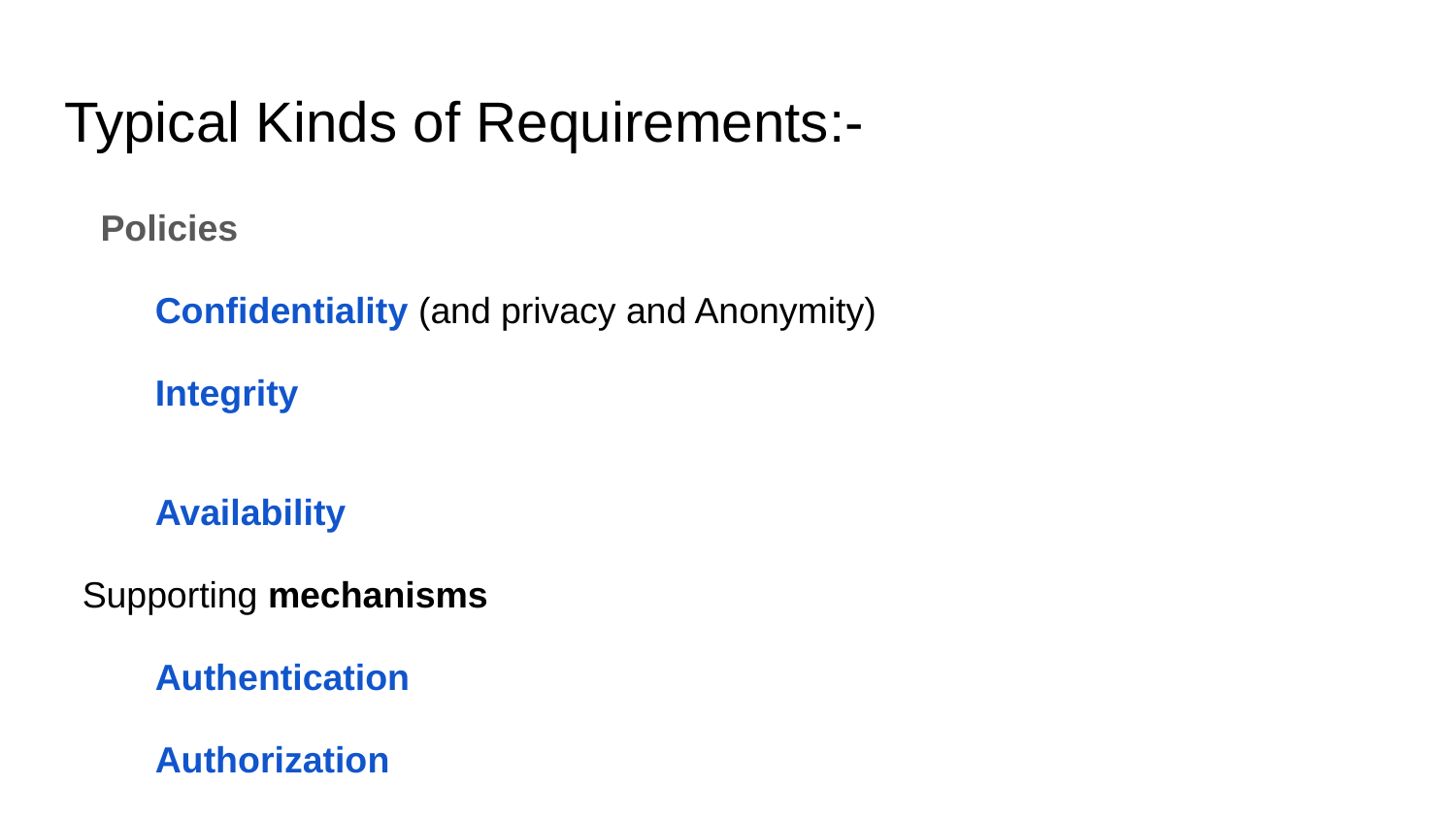

# Typical Kinds of Requirements:-
Policies
Confidentiality (and privacy and Anonymity)
Integrity
Availability
Supporting mechanisms
Authentication
Authorization
Auditability